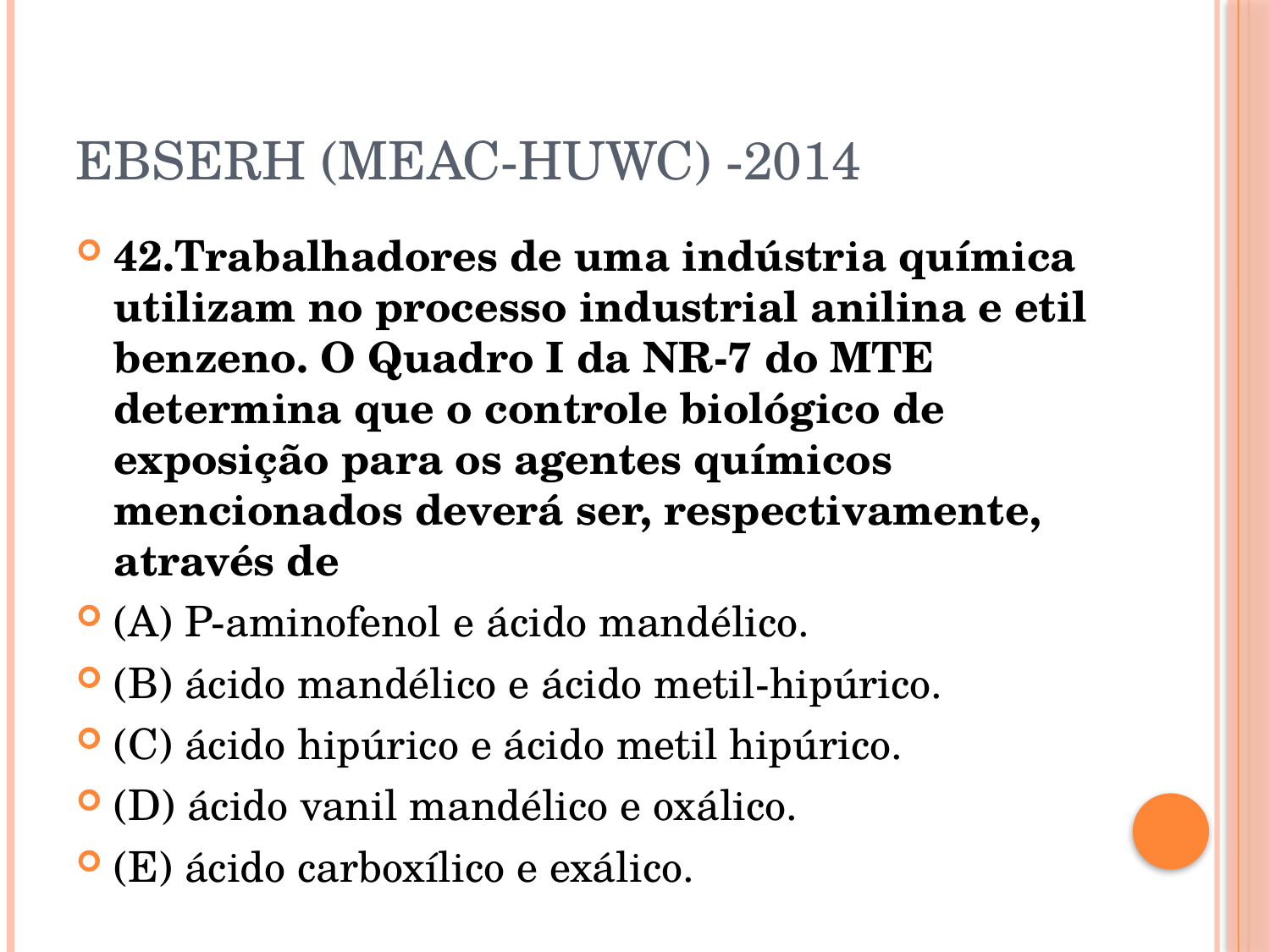

# Ebserh (meac-huwc) -2014
42.Trabalhadores de uma indústria química utilizam no processo industrial anilina e etil benzeno. O Quadro I da NR-7 do MTE determina que o controle biológico de exposição para os agentes químicos mencionados deverá ser, respectivamente, através de
(A) P-aminofenol e ácido mandélico.
(B) ácido mandélico e ácido metil-hipúrico.
(C) ácido hipúrico e ácido metil hipúrico.
(D) ácido vanil mandélico e oxálico.
(E) ácido carboxílico e exálico.